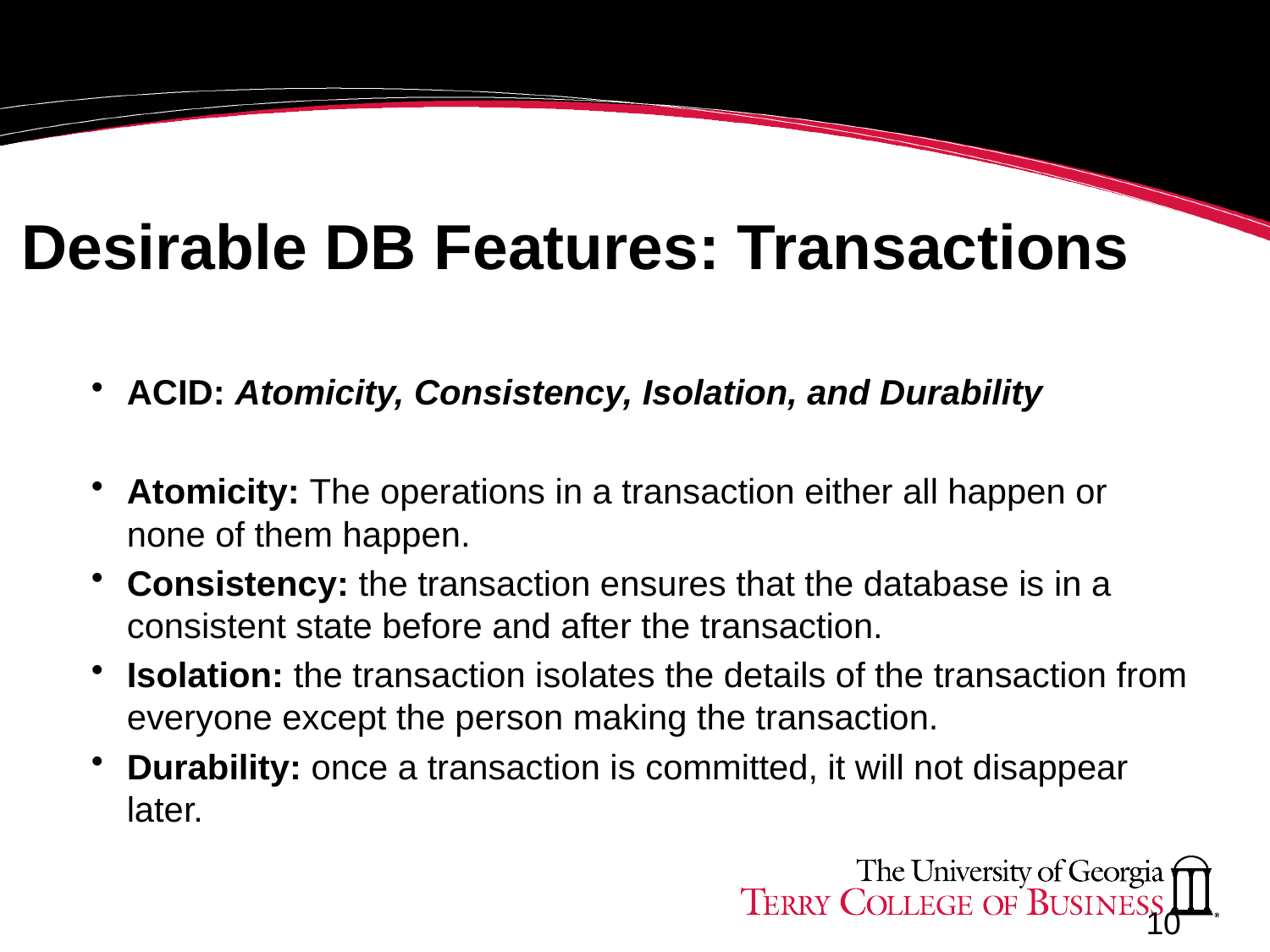

# Desirable DB Features: Transactions
ACID: Atomicity, Consistency, Isolation, and Durability

Atomicity: The operations in a transaction either all happen or none of them happen.
Consistency: the transaction ensures that the database is in a consistent state before and after the transaction.
Isolation: the transaction isolates the details of the transaction from everyone except the person making the transaction.
Durability: once a transaction is committed, it will not disappear later.
10